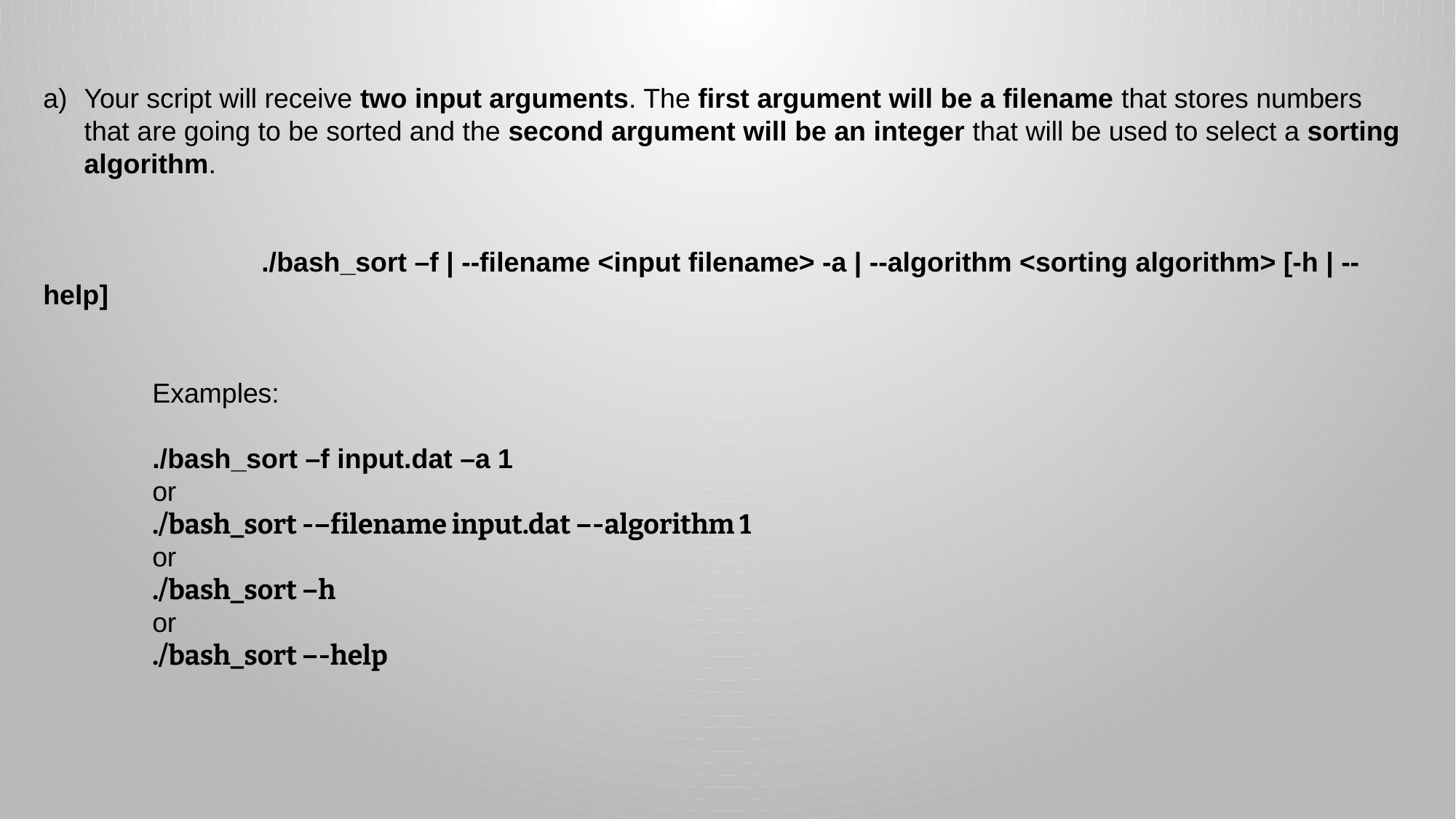

Your script will receive two input arguments. The first argument will be a filename that stores numbers that are going to be sorted and the second argument will be an integer that will be used to select a sorting algorithm.

		./bash_sort –f | --filename <input filename> -a | --algorithm <sorting algorithm> [-h | --help]

	Examples:

./bash_sort –f input.dat –a 1
or
./bash_sort -–filename input.dat –-algorithm 1
or
./bash_sort –h
or
./bash_sort –-help